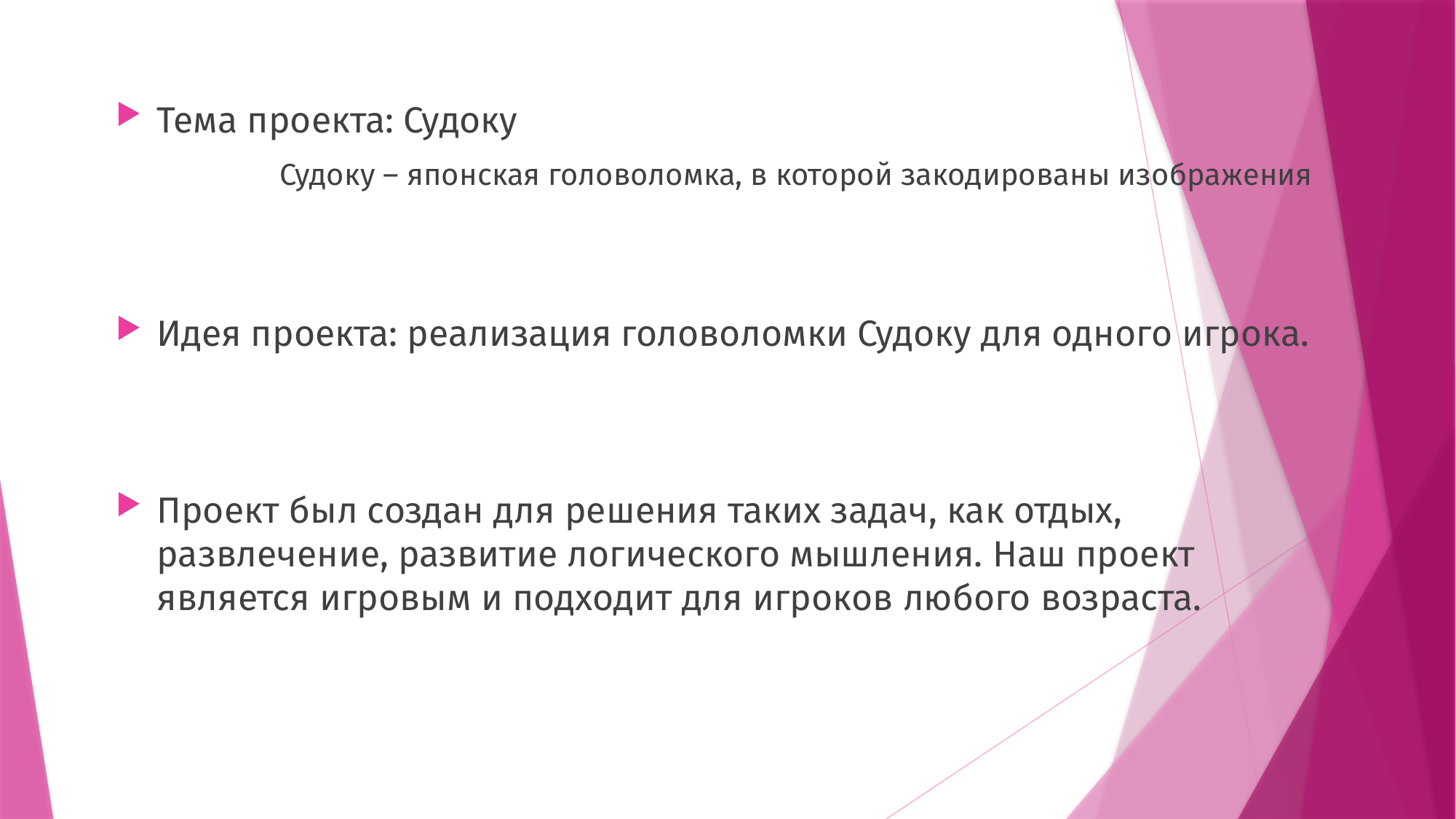

Тема проекта: Судоку
	Судоку – японская головоломка, в которой закодированы изображения

Идея проекта: реализация головоломки Судоку для одного игрока.

Проект был создан для решения таких задач, как отдых, развлечение, развитие логического мышления. Наш проект является игровым и подходит для игроков любого возраста.